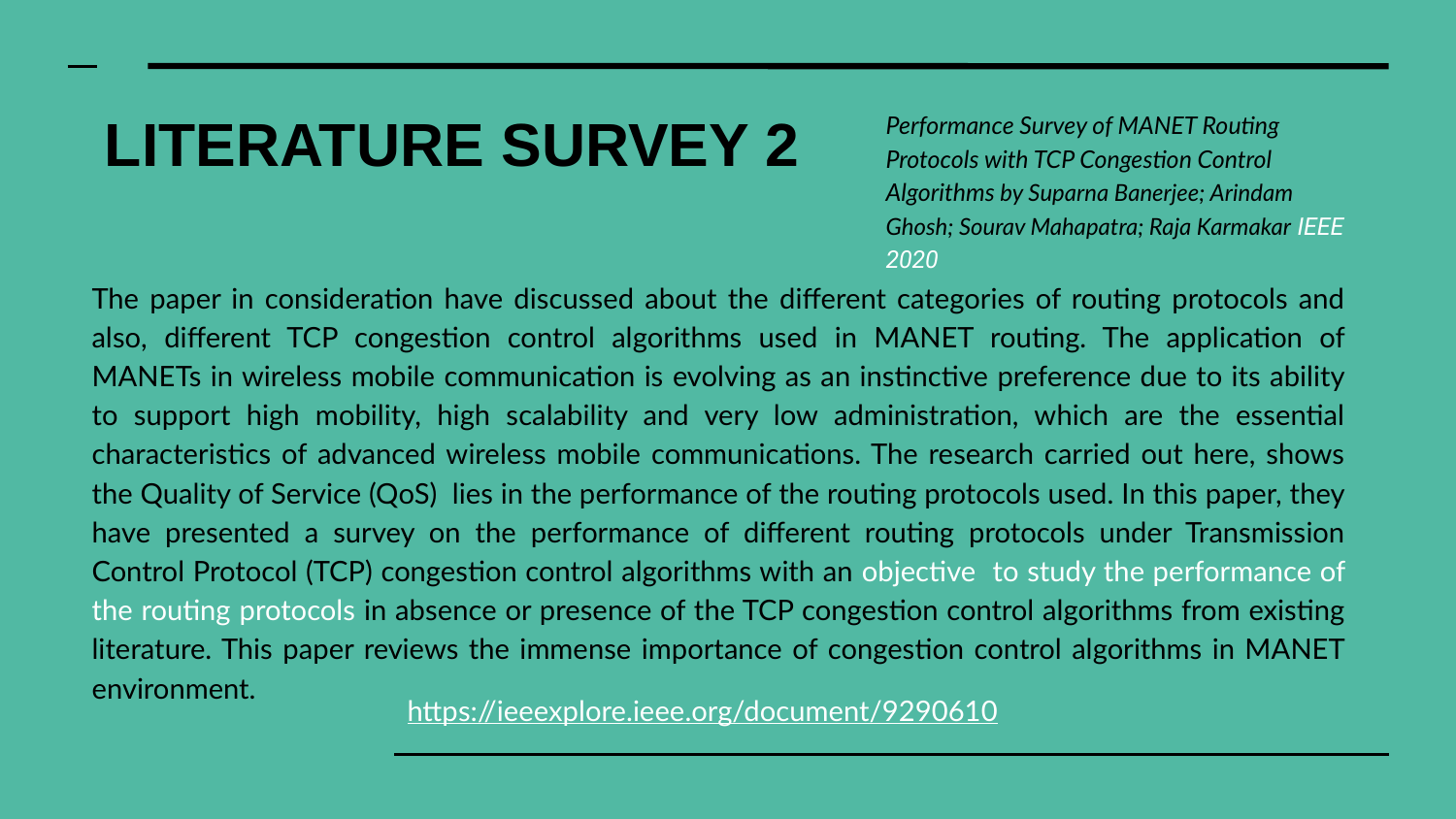

# LITERATURE SURVEY 2
Performance Survey of MANET Routing Protocols with TCP Congestion Control Algorithms by Suparna Banerjee; Arindam Ghosh; Sourav Mahapatra; Raja Karmakar IEEE 2020
The paper in consideration have discussed about the different categories of routing protocols and also, different TCP congestion control algorithms used in MANET routing. The application of MANETs in wireless mobile communication is evolving as an instinctive preference due to its ability to support high mobility, high scalability and very low administration, which are the essential characteristics of advanced wireless mobile communications. The research carried out here, shows the Quality of Service (QoS)  lies in the performance of the routing protocols used. In this paper, they have presented a survey on the performance of different routing protocols under Transmission Control Protocol (TCP) congestion control algorithms with an objective  to study the performance of the routing protocols in absence or presence of the TCP congestion control algorithms from existing literature. This paper reviews the immense importance of congestion control algorithms in MANET environment.
https://ieeexplore.ieee.org/document/9290610